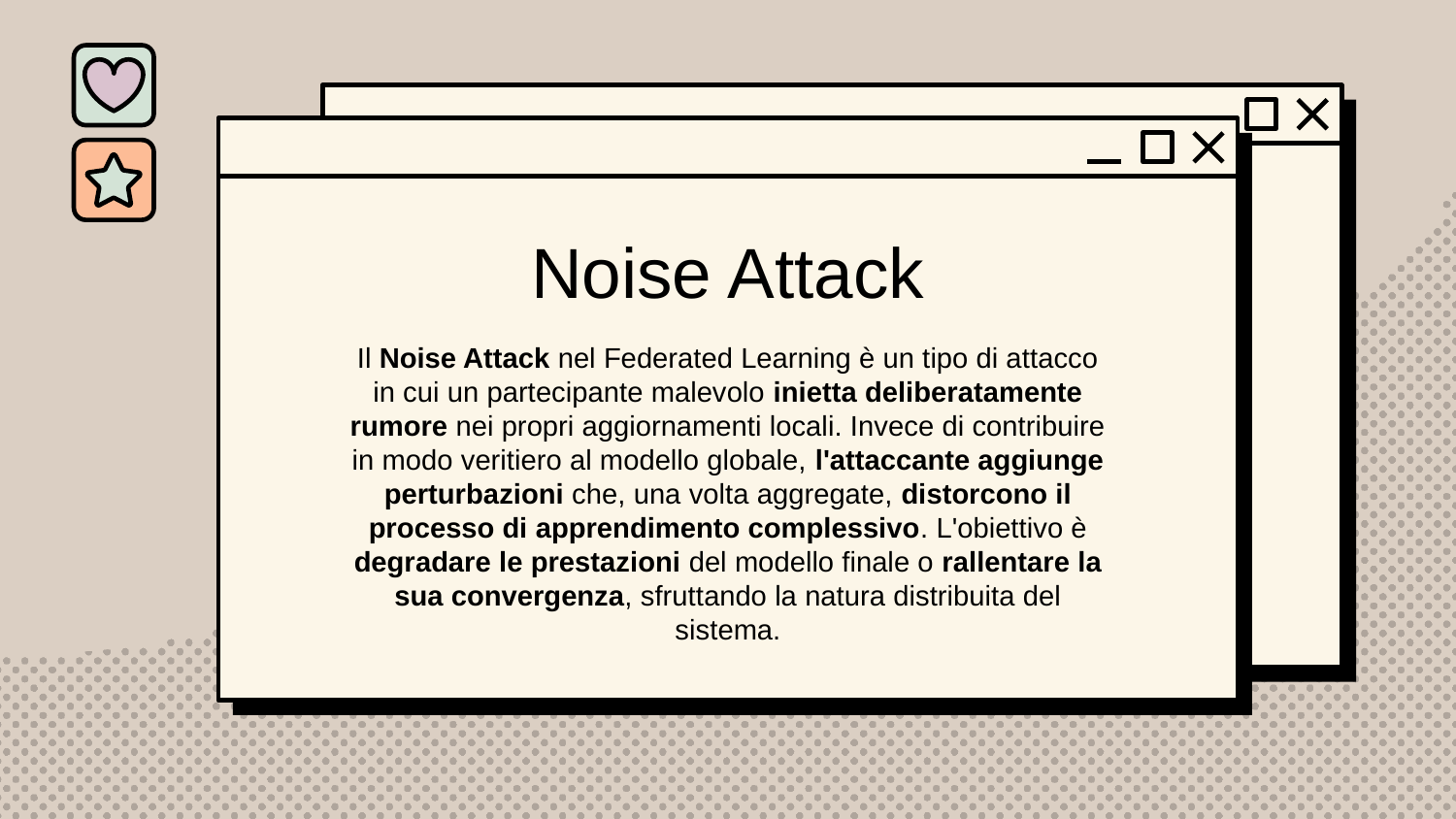

# Noise Attack
Il Noise Attack nel Federated Learning è un tipo di attacco in cui un partecipante malevolo inietta deliberatamente rumore nei propri aggiornamenti locali. Invece di contribuire in modo veritiero al modello globale, l'attaccante aggiunge perturbazioni che, una volta aggregate, distorcono il processo di apprendimento complessivo. L'obiettivo è degradare le prestazioni del modello finale o rallentare la sua convergenza, sfruttando la natura distribuita del sistema.